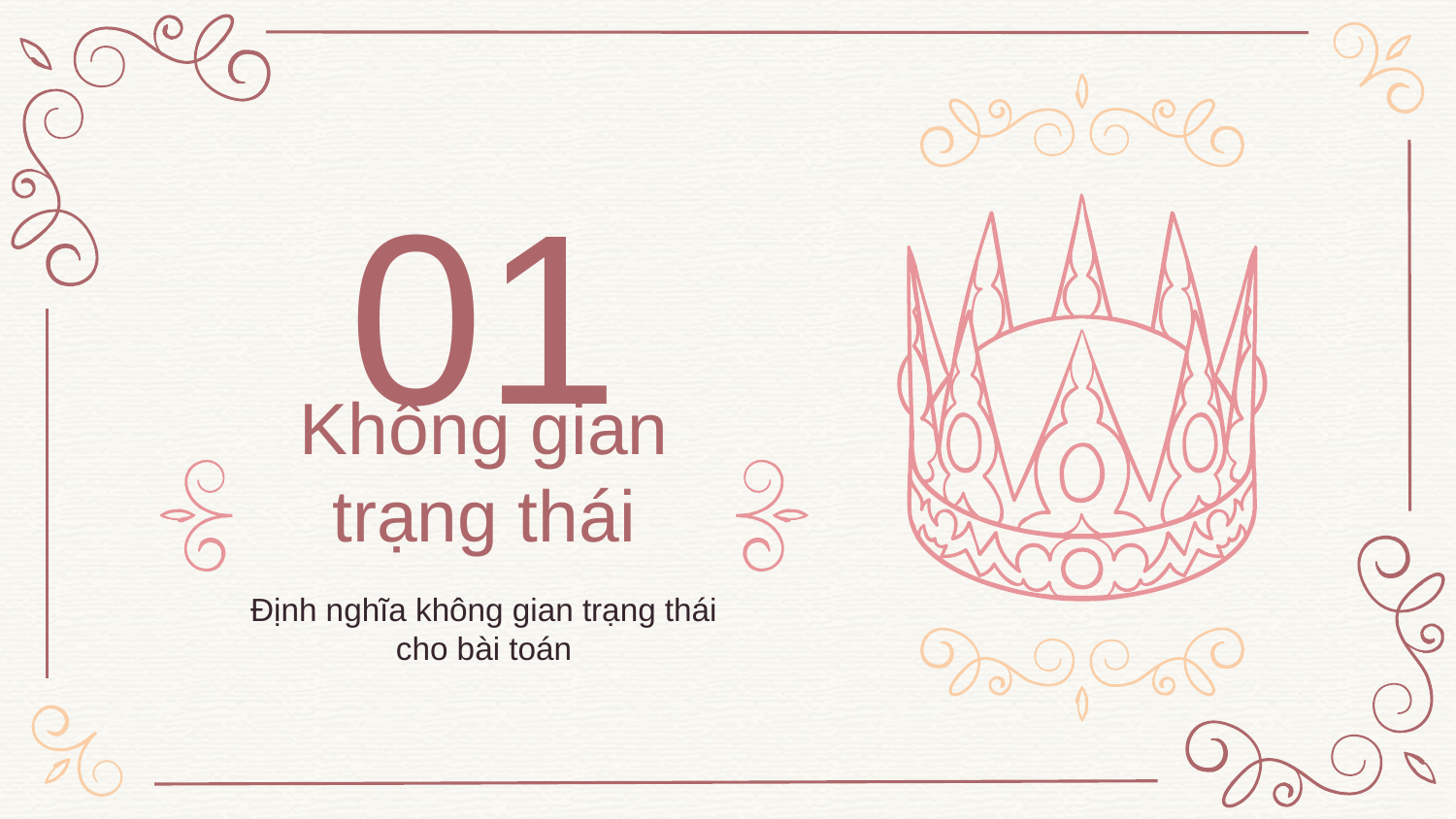

01

# Không gian trạng thái

Định nghĩa không gian trạng thái cho bài toán